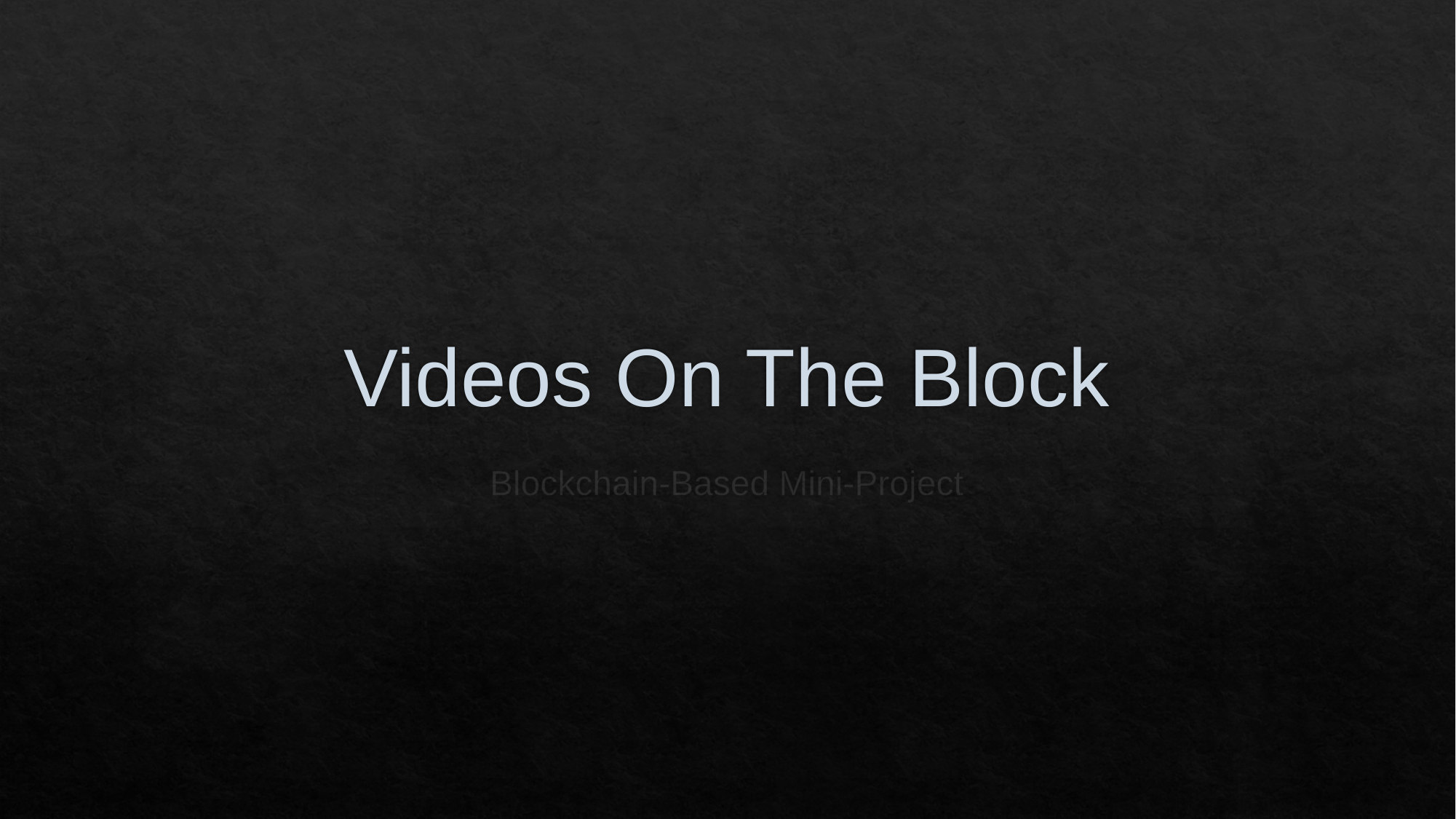

# Videos On The Block
Blockchain-Based Mini-Project